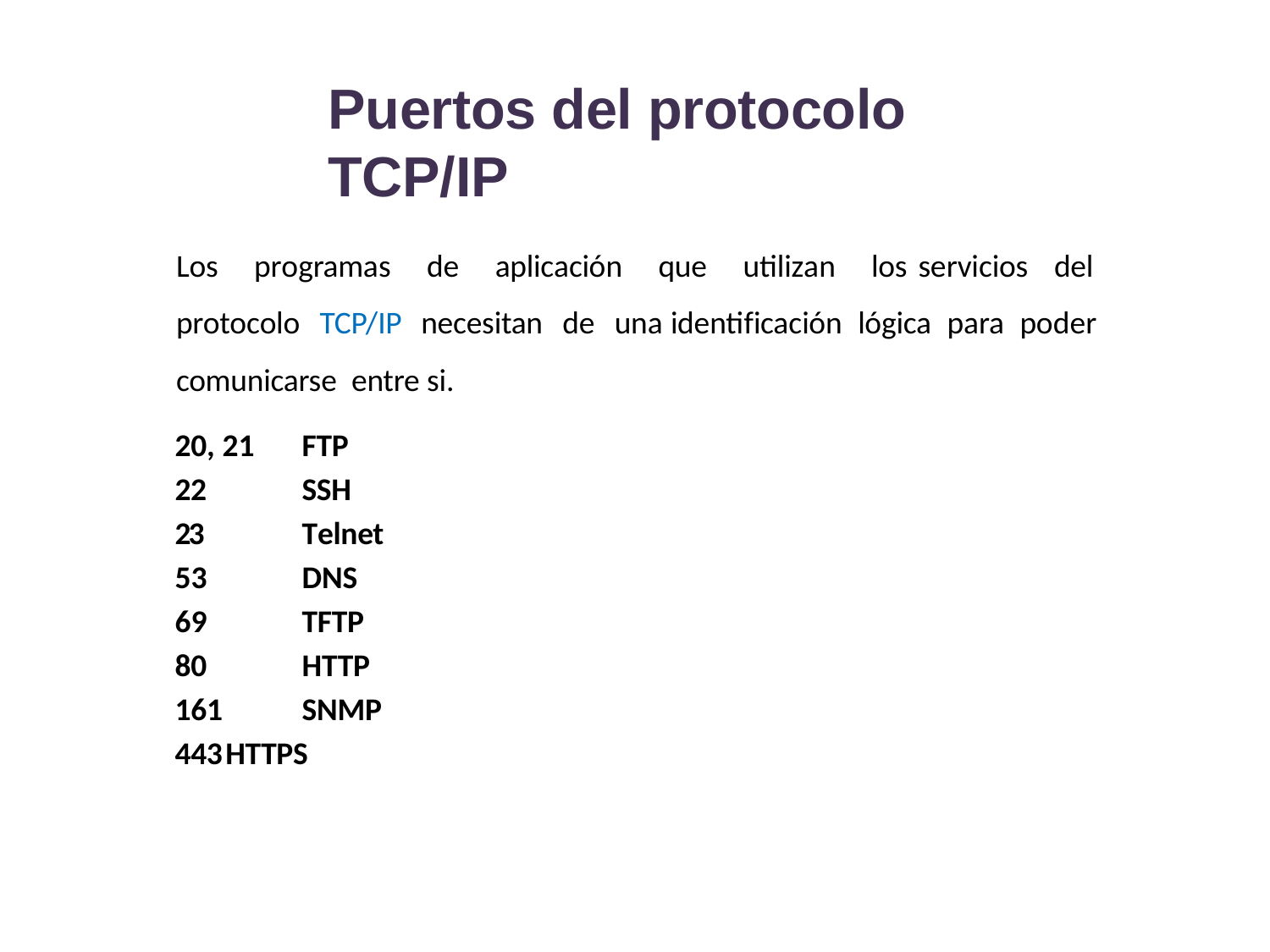

Puertos del protocolo TCP/IP
Los   programas   de   aplicación   que   utilizan   los servicios  del  protocolo  TCP/IP  necesitan  de  una identificación  lógica  para  poder  comunicarse  entre si.
20, 21 	FTP
22 	SSH
23  	Telnet
53		DNS
69		TFTP
80		HTTP
161 	SNMP
443	HTTPS